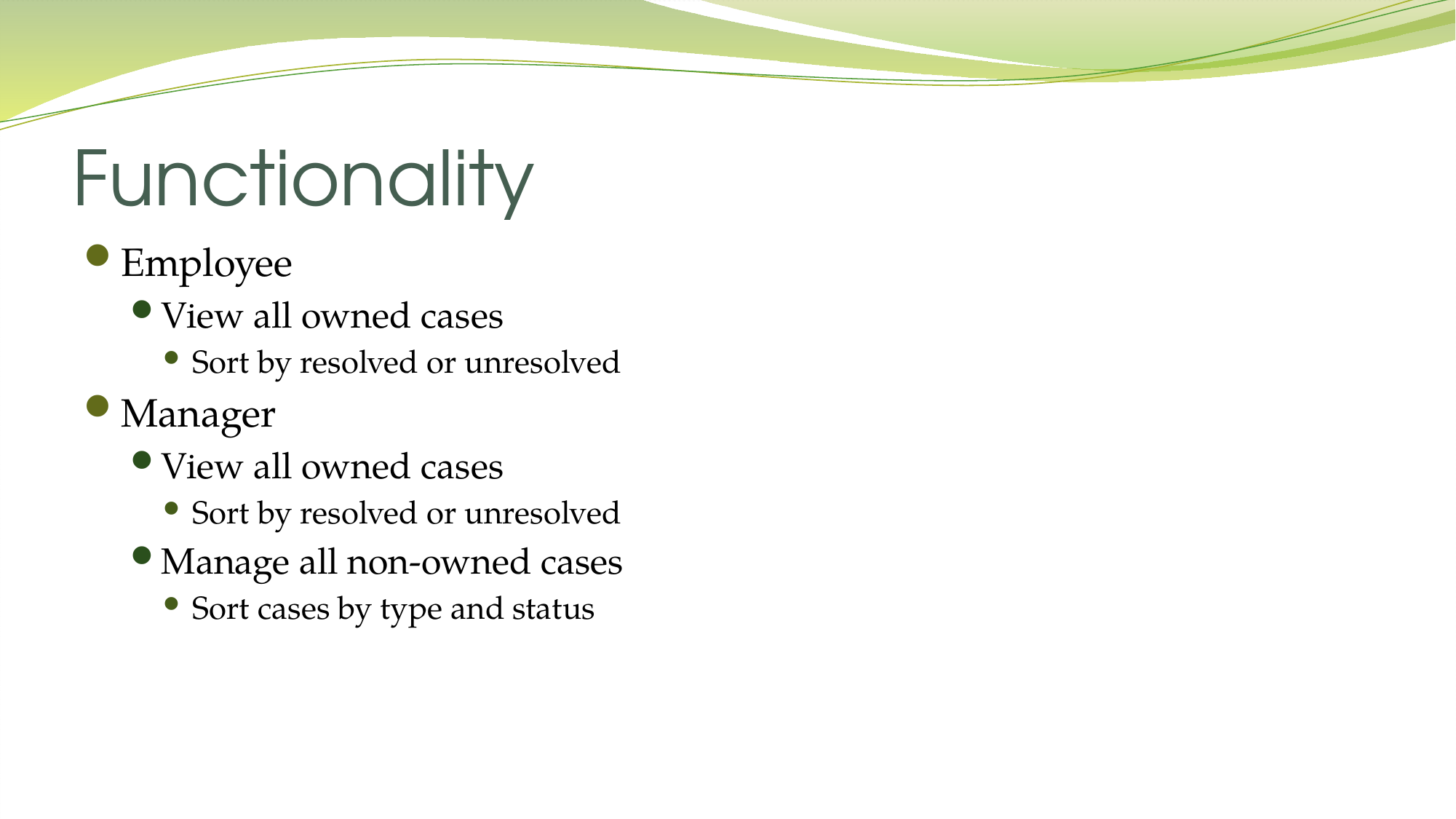

# Functionality
Employee
View all owned cases
Sort by resolved or unresolved
Manager
View all owned cases
Sort by resolved or unresolved
Manage all non-owned cases
Sort cases by type and status